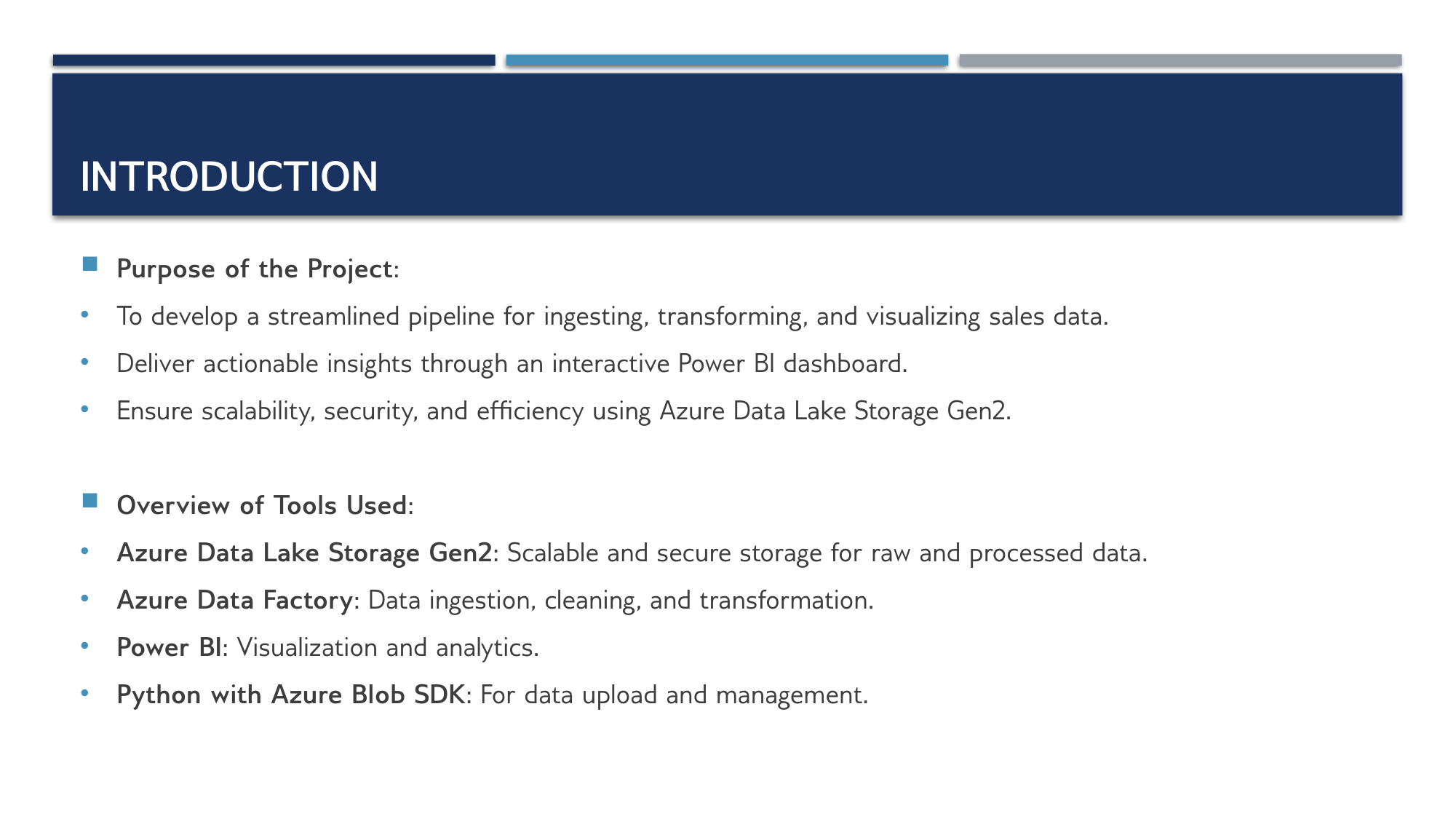

# Introduction
Purpose of the Project:
To develop a streamlined pipeline for ingesting, transforming, and visualizing sales data.
Deliver actionable insights through an interactive Power BI dashboard.
Ensure scalability, security, and efficiency using Azure Data Lake Storage Gen2.

Overview of Tools Used:
Azure Data Lake Storage Gen2: Scalable and secure storage for raw and processed data.
Azure Data Factory: Data ingestion, cleaning, and transformation.
Power BI: Visualization and analytics.
Python with Azure Blob SDK: For data upload and management.